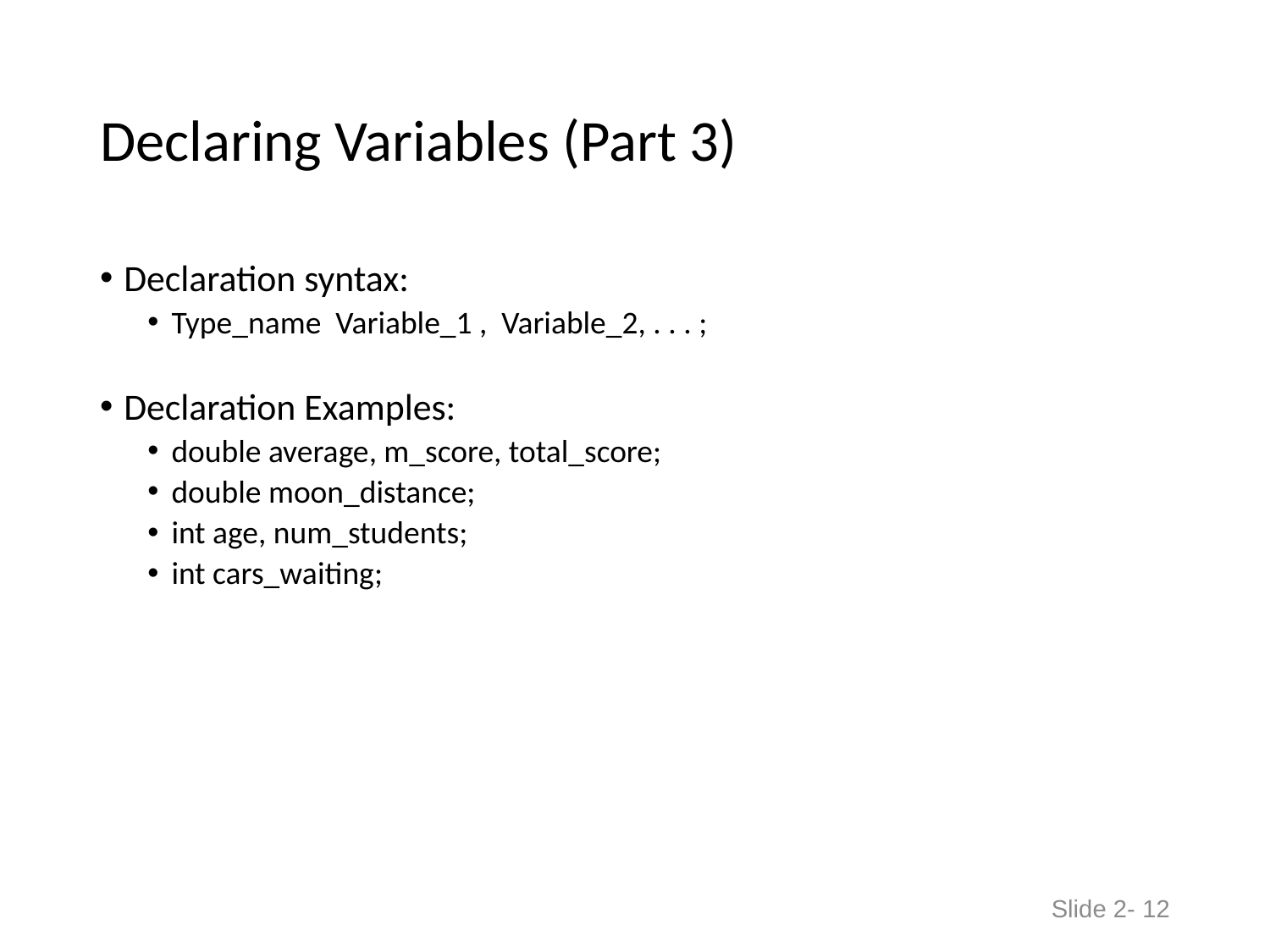

# Declaring Variables (Part 3)
Declaration syntax:
Type_name  Variable_1 ,  Variable_2, . . . ;
Declaration Examples:
double average, m_score, total_score;
double moon_distance;
int age, num_students;
int cars_waiting;
Slide 2- 12